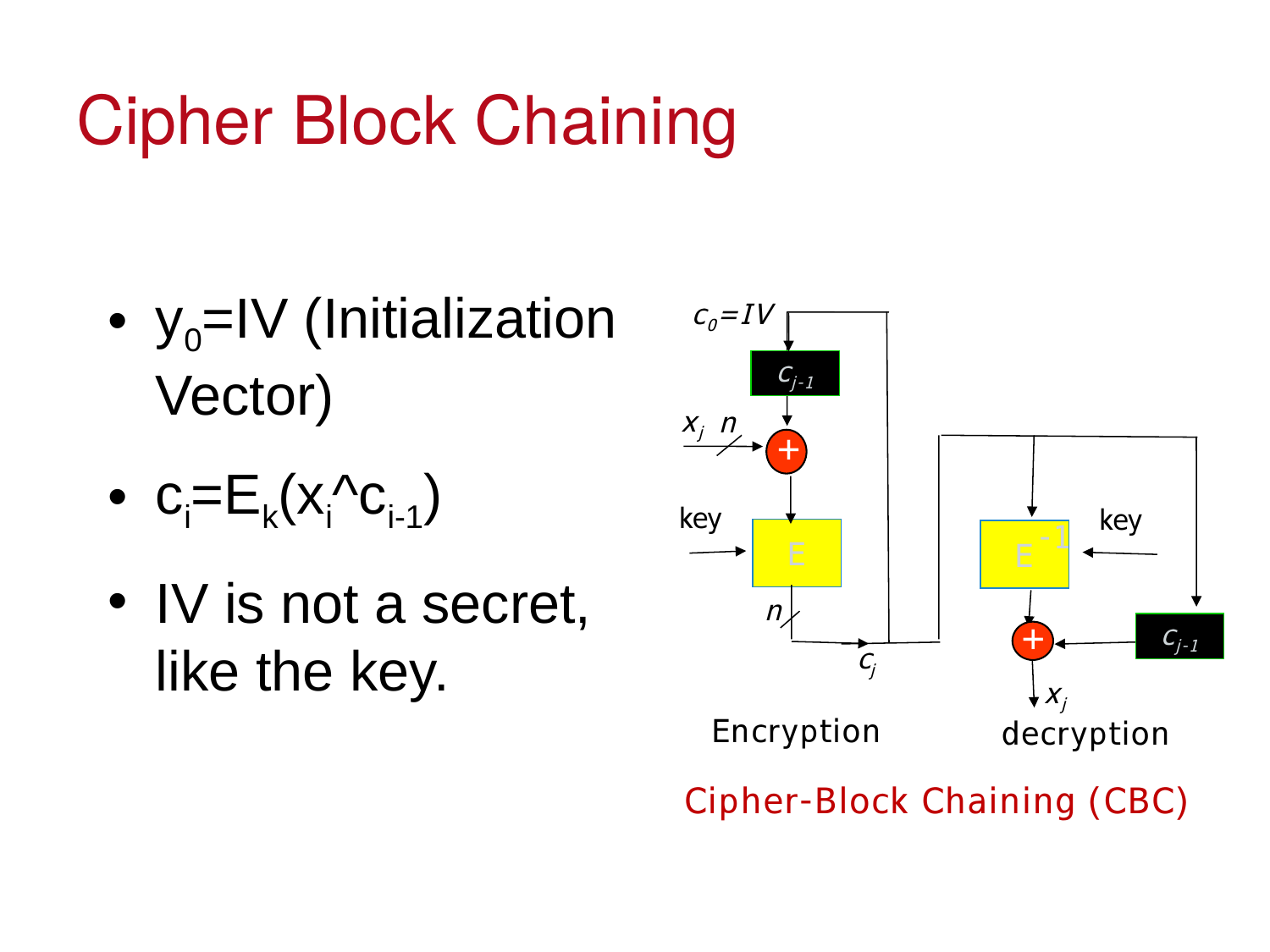

# Cipher Block Chaining
y0=IV (Initialization Vector)
ci=Ek(xi^ci-1)
IV is not a secret, like the key.

c0=IV

cj-1
xj
n
+

key
key
-1
E
E

n

+

cj-1

cj

xj
Encryption
decryption
Cipher-Block Chaining (CBC)